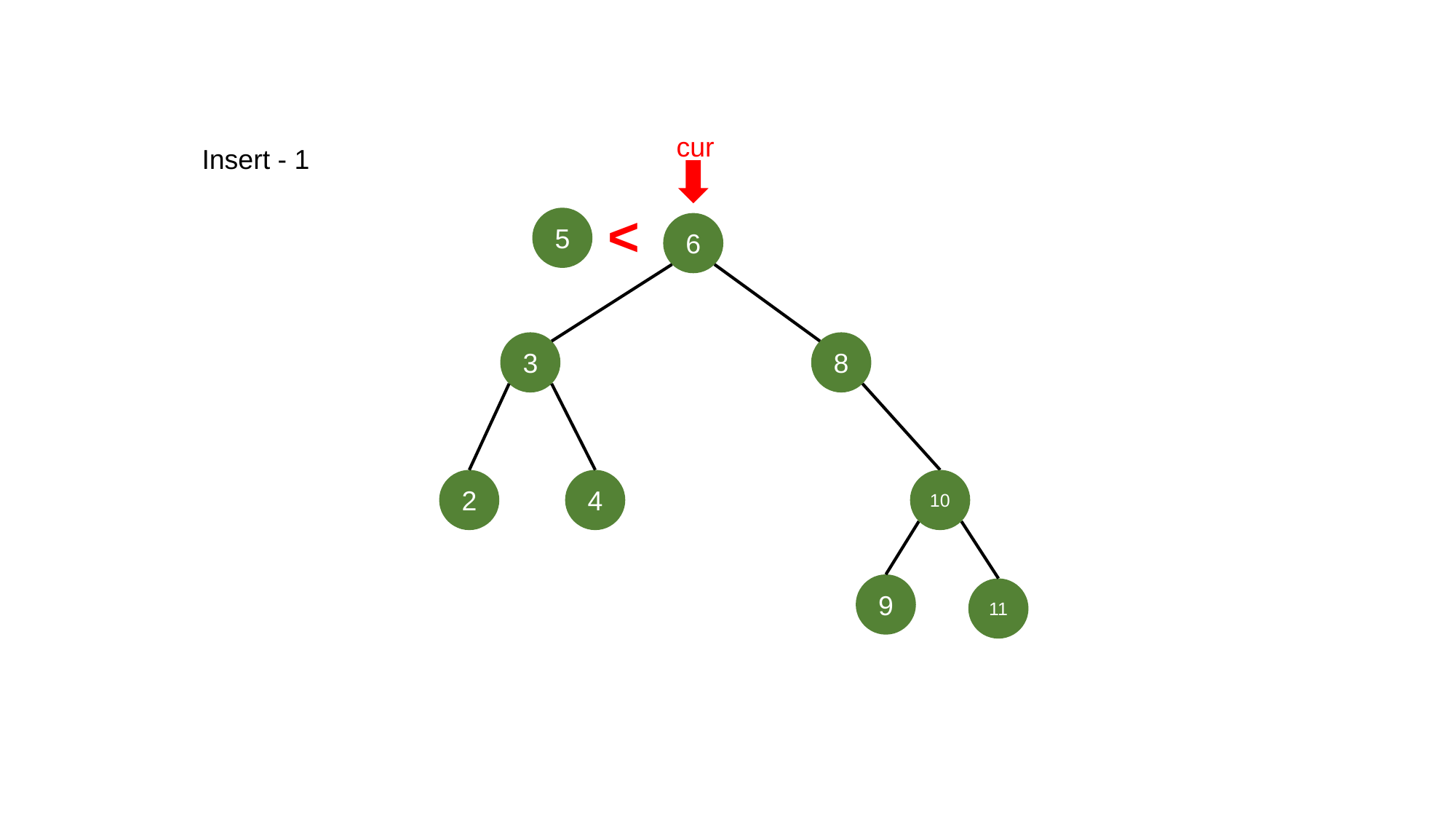

cur

Insert - 1
<
5
6
3
8
2
4
10
9
11